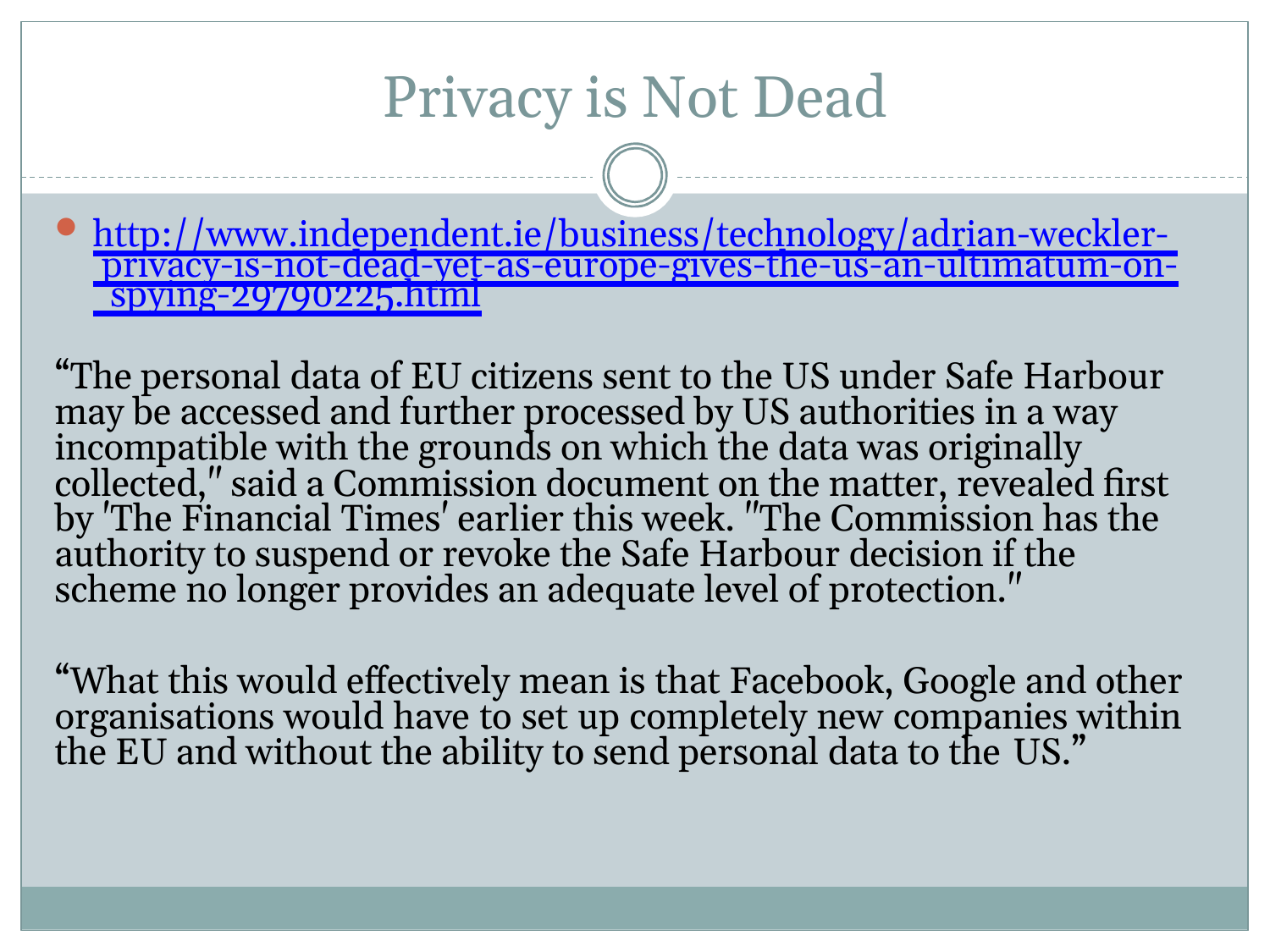

# Privacy is Not Dead
http://www.independent.ie/business/technology/adrian-weckler-  privacy-is-not-dead-yet-as-europe-gives-the-us-an-ultimatum-on-  spying-29790225.html

“The personal data of EU citizens sent to the US under Safe Harbour  may be accessed and further processed by US authorities in a way  incompatible with the grounds on which the data was originally  collected," said a Commission document on the matter, revealed first  by 'The Financial Times' earlier this week. "The Commission has the  authority to suspend or revoke the Safe Harbour decision if the  scheme no longer provides an adequate level of protection."

“What this would effectively mean is that Facebook, Google and other  organisations would have to set up completely new companies within  the EU and without the ability to send personal data to the US.”